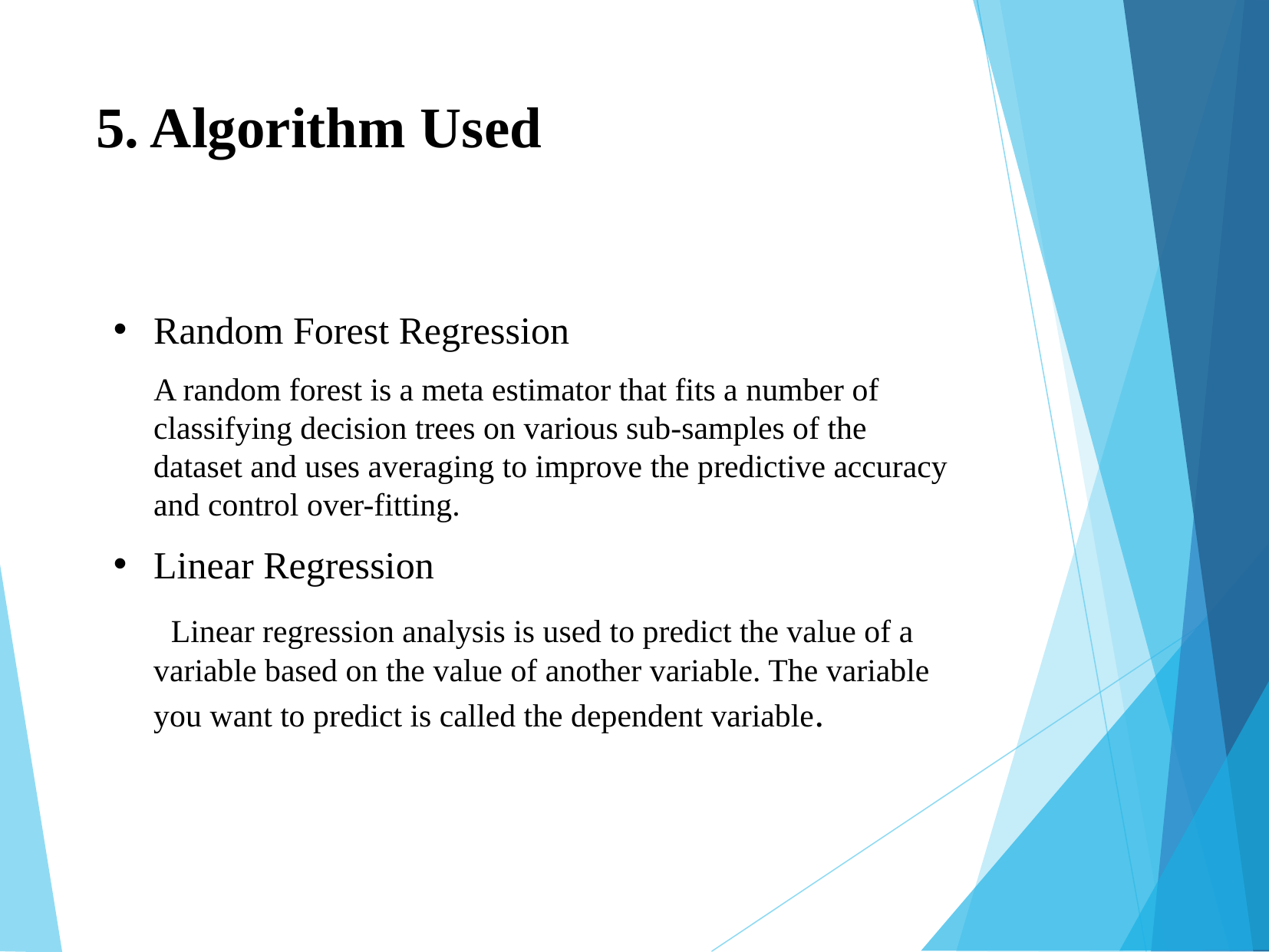

# 5. Algorithm Used
Random Forest Regression
     A random forest is a meta estimator that fits a number of classifying decision trees on various sub-samples of the dataset and uses averaging to improve the predictive accuracy and control over-fitting.
Linear Regression
      Linear regression analysis is used to predict the value of a variable based on the value of another variable. The variable you want to predict is called the dependent variable.